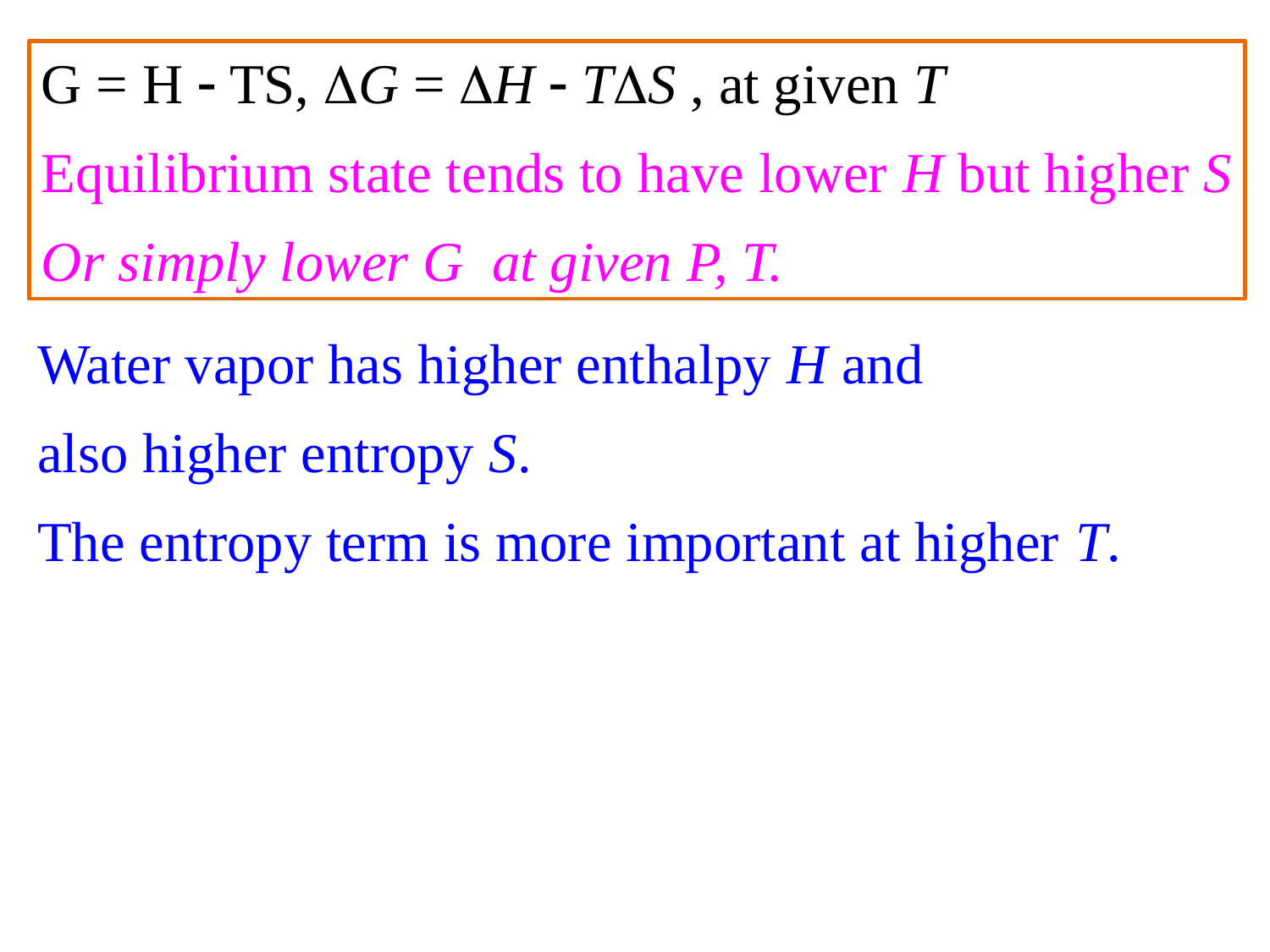

G = H − TS, ΔG = ΔH − TΔS , at given T
Equilibrium state tends to have lower H but higher S
Or simply lower G  at given P, T.
Water vapor has higher enthalpy H and
also higher entropy S.
The entropy term is more important at higher T.